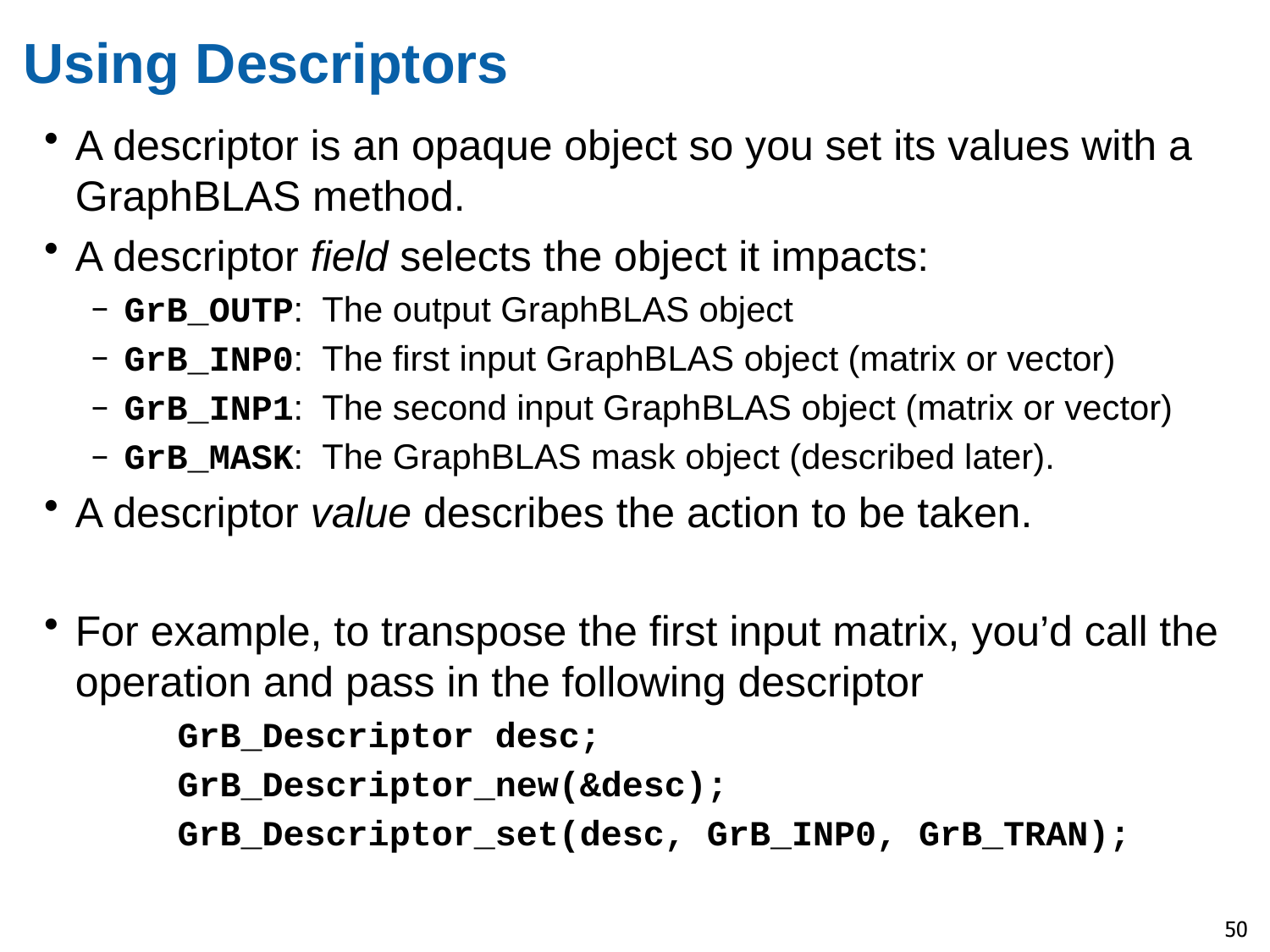

# Using Descriptors
A descriptor is an opaque object so you set its values with a GraphBLAS method.
A descriptor field selects the object it impacts:
GrB_OUTP:  The output GraphBLAS object
GrB_INP0:  The first input GraphBLAS object (matrix or vector)
GrB_INP1:  The second input GraphBLAS object (matrix or vector)
GrB_MASK:  The GraphBLAS mask object (described later).
A descriptor value describes the action to be taken.

For example, to transpose the first input matrix, you’d call the operation and pass in the following descriptor
    GrB_Descriptor desc;
    GrB_Descriptor_new(&desc);
    GrB_Descriptor_set(desc, GrB_INP0, GrB_TRAN);
50